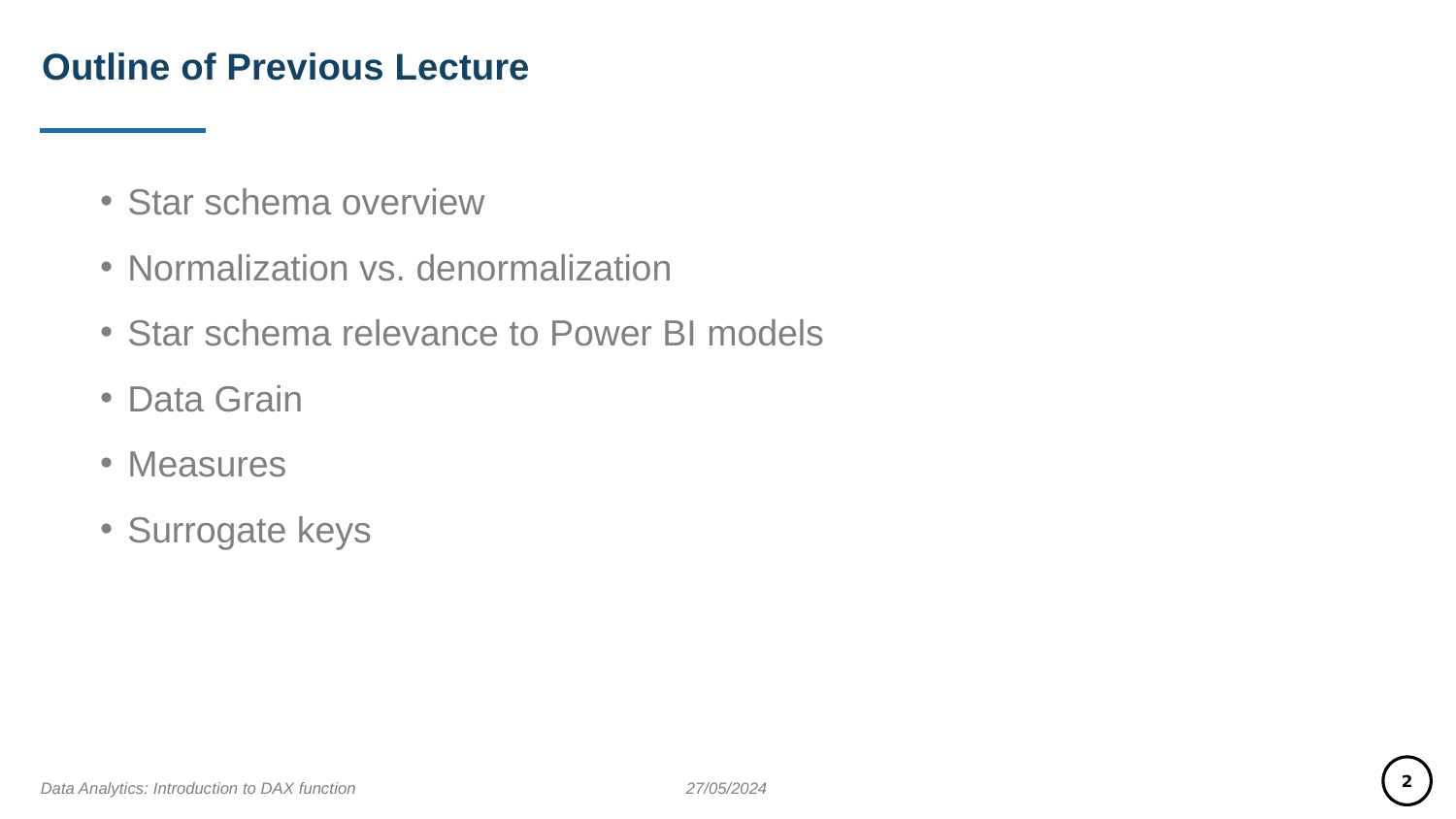

# Outline of Previous Lecture
Star schema overview
Normalization vs. denormalization
Star schema relevance to Power BI models
Data Grain
Measures
Surrogate keys